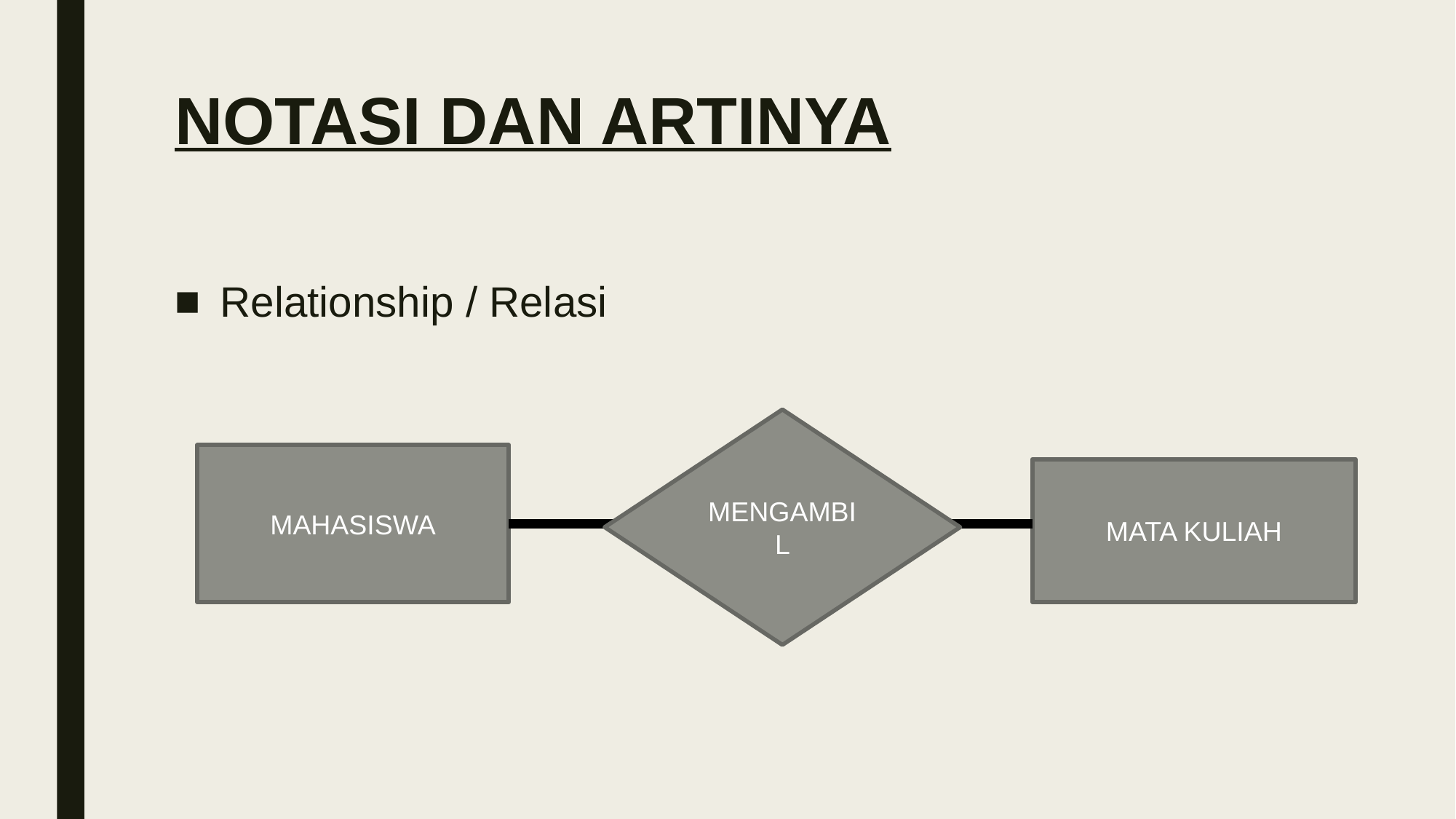

# NOTASI DAN ARTINYA
Relationship / Relasi

MENGAMBIL
MAHASISWA
MATA KULIAH